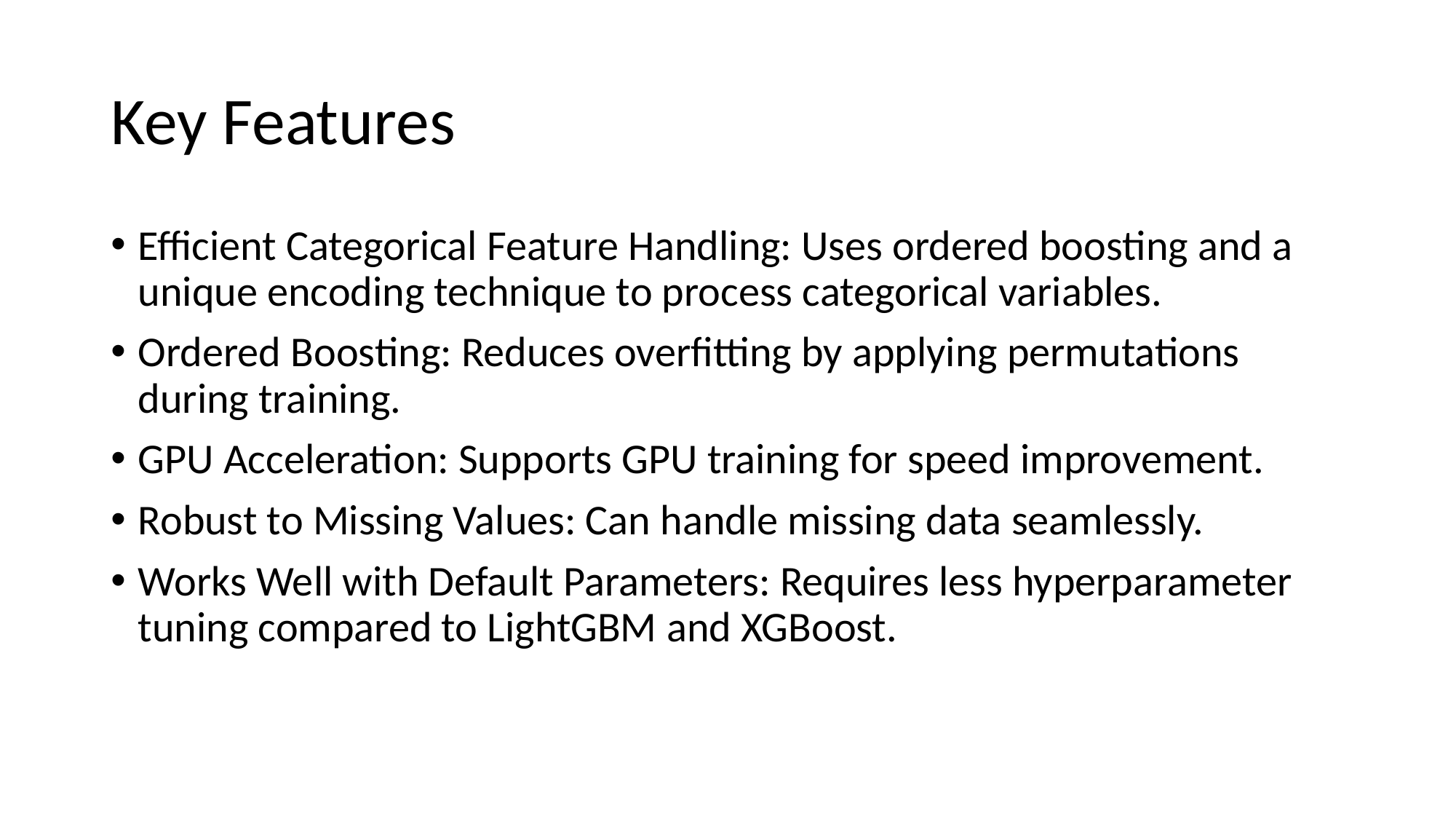

# Key Features
Efficient Categorical Feature Handling: Uses ordered boosting and a unique encoding technique to process categorical variables.
Ordered Boosting: Reduces overfitting by applying permutations during training.
GPU Acceleration: Supports GPU training for speed improvement.
Robust to Missing Values: Can handle missing data seamlessly.
Works Well with Default Parameters: Requires less hyperparameter tuning compared to LightGBM and XGBoost.